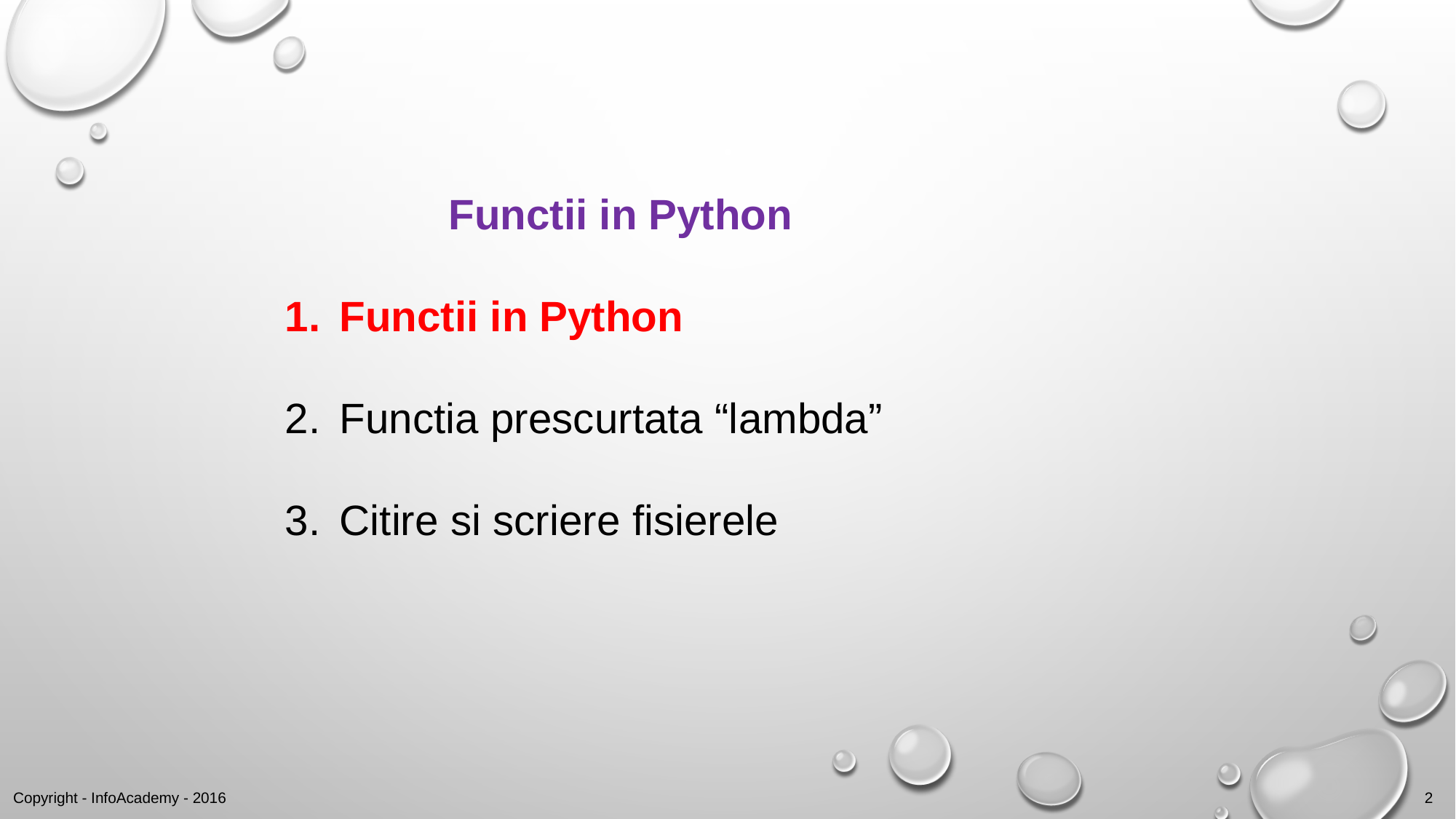

Functii in Python

Functii in Python

Functia prescurtata “lambda”

Citire si scriere fisierele

2
Copyright - InfoAcademy - 2016